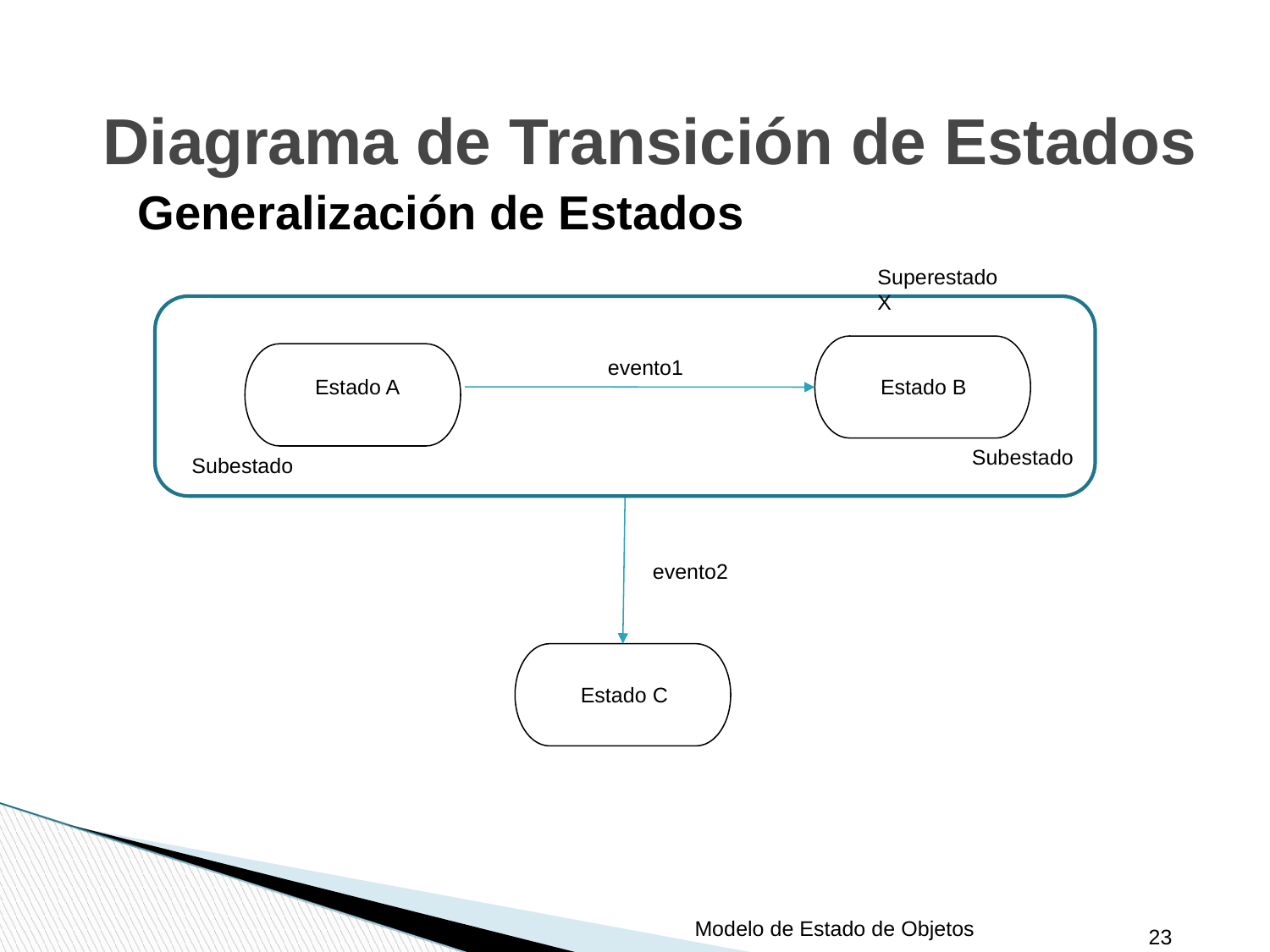

Diagrama de Transición de Estados
Generalización de Estados
Superestado X

evento1
Estado A
Estado B
Subestado
Subestado
evento2

Estado C
Modelo de Estado de Objetos
23